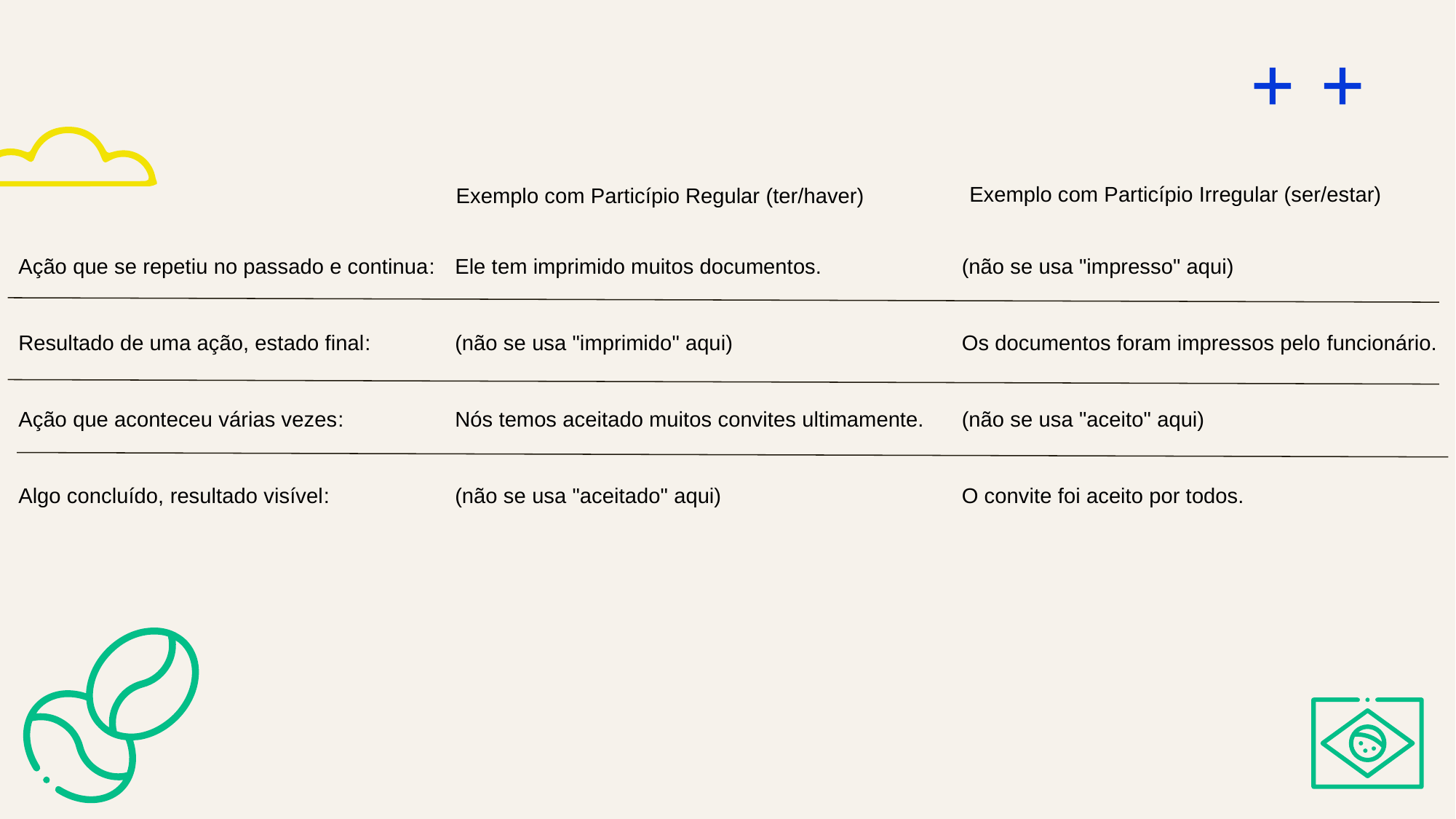

Exemplo com Particípio Irregular (ser/estar)
Exemplo com Particípio Regular (ter/haver)
Ação que se repetiu no passado e continua:	Ele tem imprimido muitos documentos.

Resultado de uma ação, estado final:	(não se usa "imprimido" aqui)

Ação que aconteceu várias vezes:		Nós temos aceitado muitos convites ultimamente.

Algo concluído, resultado visível:		(não se usa "aceitado" aqui)
(não se usa "impresso" aqui)

Os documentos foram impressos pelo funcionário.

(não se usa "aceito" aqui)

O convite foi aceito por todos.